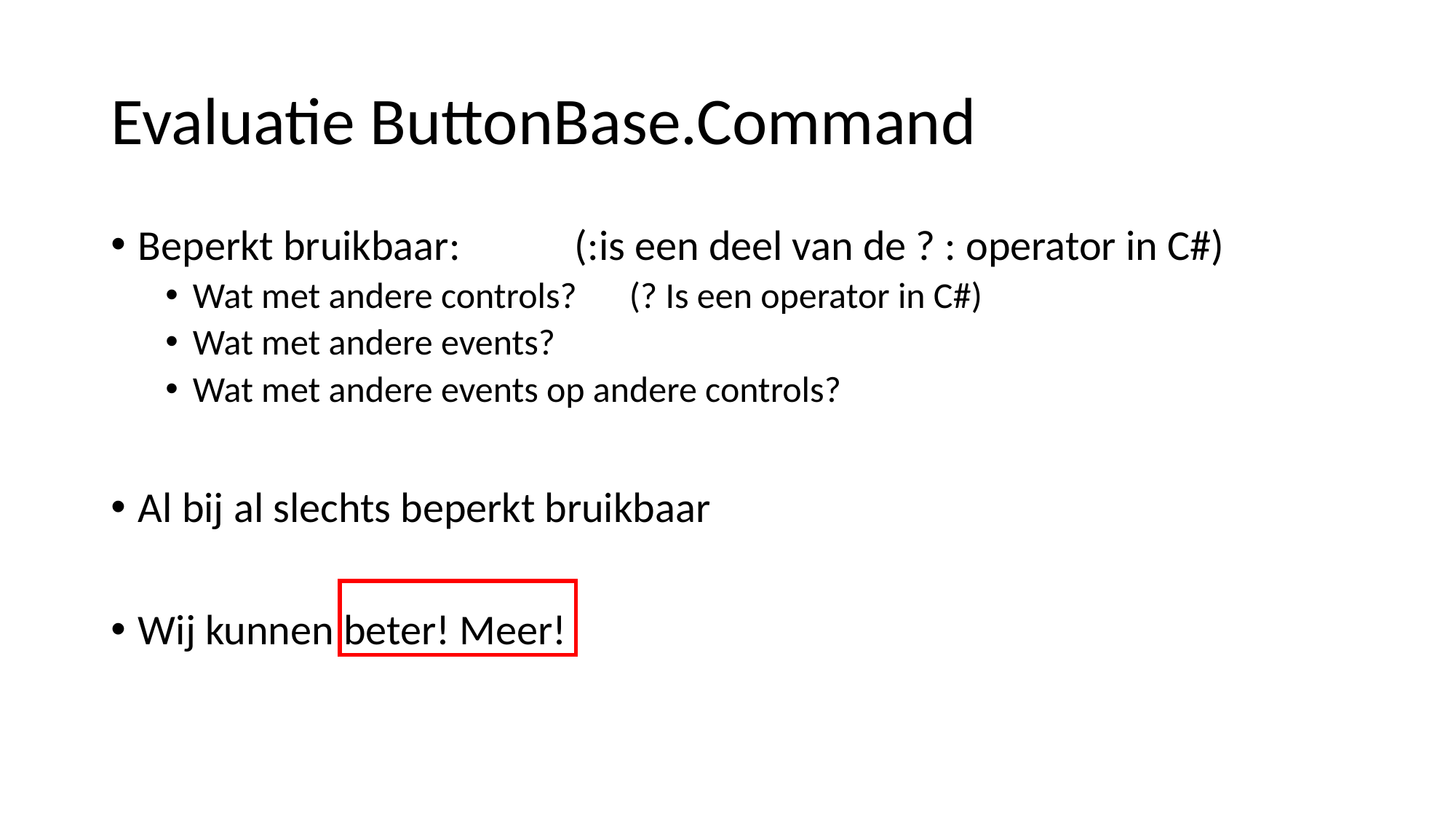

# Evaluatie ButtonBase.Command
Beperkt bruikbaar:		(:is een deel van de ? : operator in C#)
Wat met andere controls?	(? Is een operator in C#)
Wat met andere events?
Wat met andere events op andere controls?

Al bij al slechts beperkt bruikbaar

Wij kunnen beter! Meer!